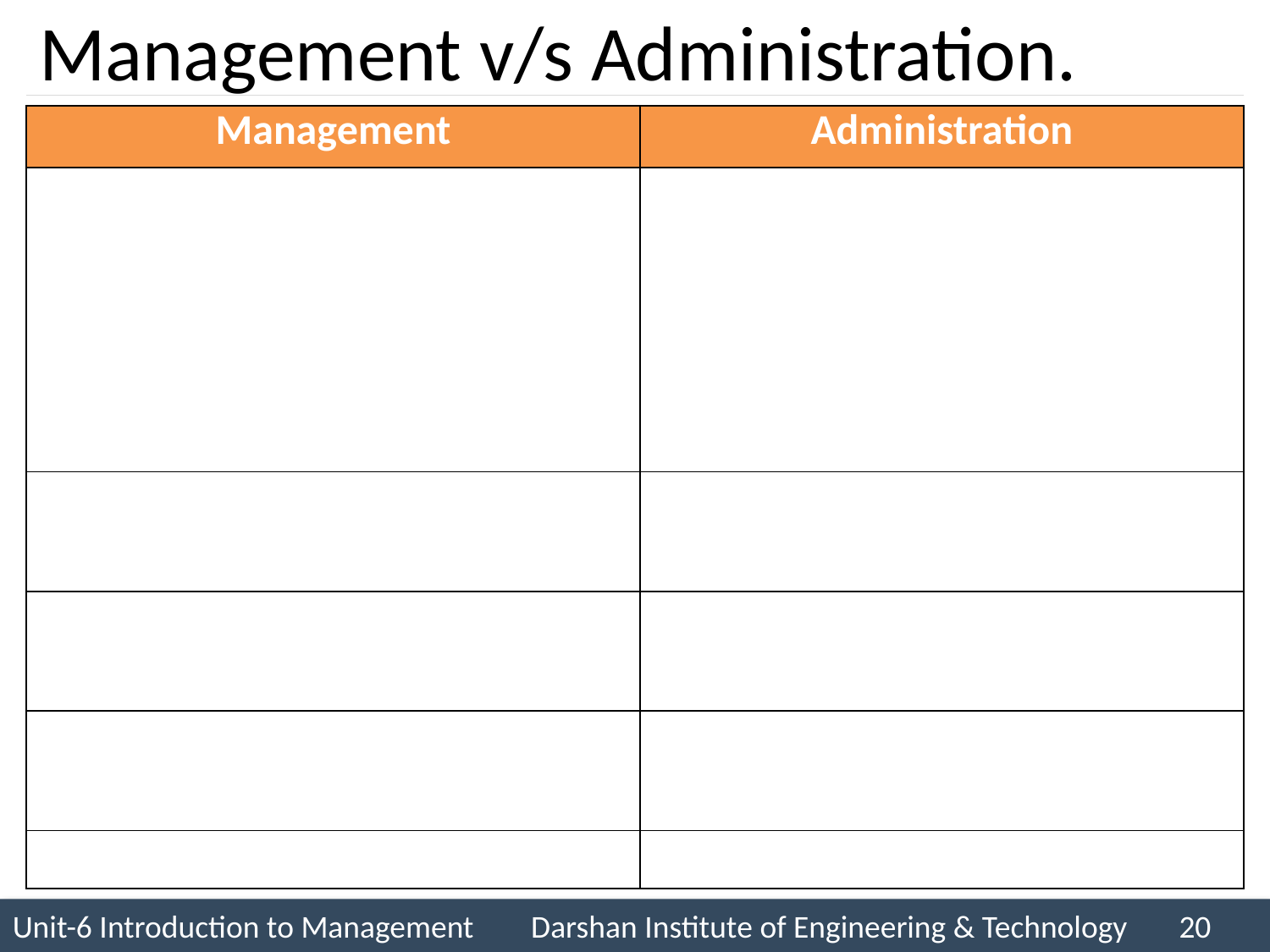

# Management v/s Administration.
| Management | Administration |
| --- | --- |
| Management is an art of getting things done through others by directing their efforts towards achievement of predetermined goals. | It is concerned with formulation of goal, plans & policies. |
| Management is an executing function. | Administration is a decision making function. |
| Management decides who will do it & how will do it. | Administration decides what is to be done & when is to be done. |
| Technical and Human skills required. | Conceptual and Human skills required. |
| Middle & lower level function. | Top level function. |